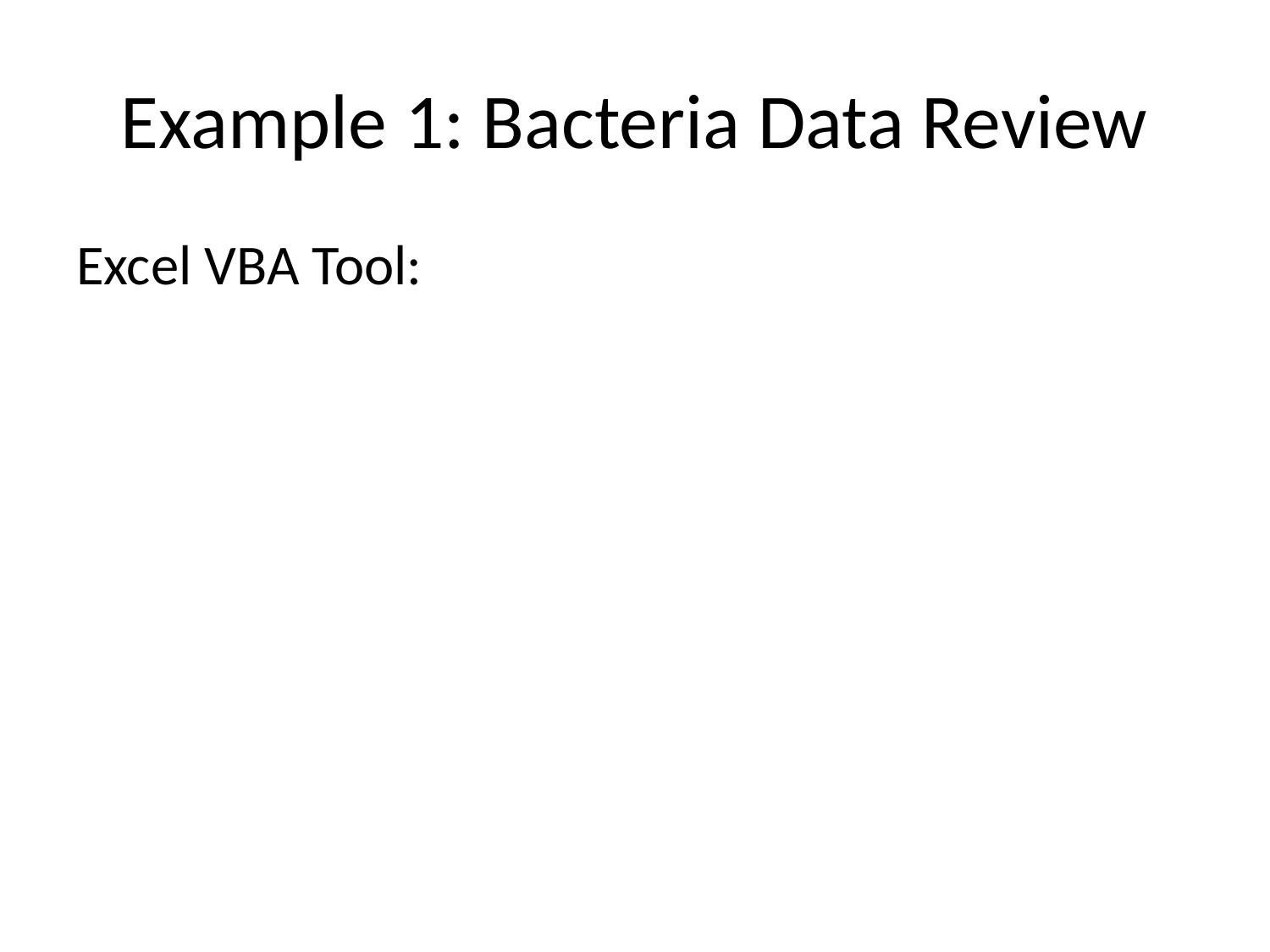

# Example 1: Bacteria Data Review
Excel VBA Tool: